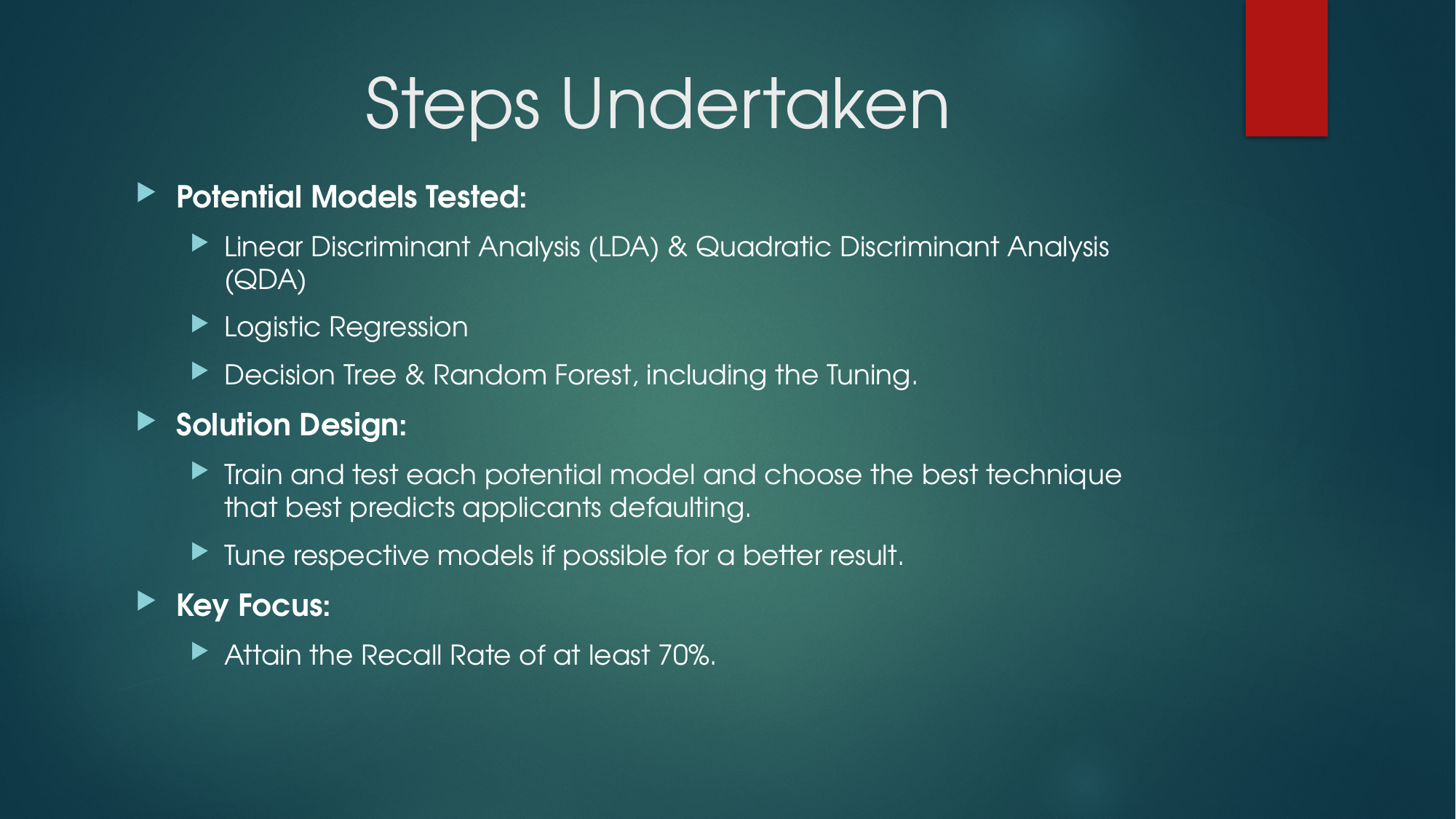

# Steps Undertaken
Potential Models Tested:
Linear Discriminant Analysis (LDA) & Quadratic Discriminant Analysis (QDA)
Logistic Regression
Decision Tree & Random Forest, including the Tuning.
Solution Design:
Train and test each potential model and choose the best technique that best predicts applicants defaulting.
Tune respective models if possible for a better result.
Key Focus:
Attain the Recall Rate of at least 70%.